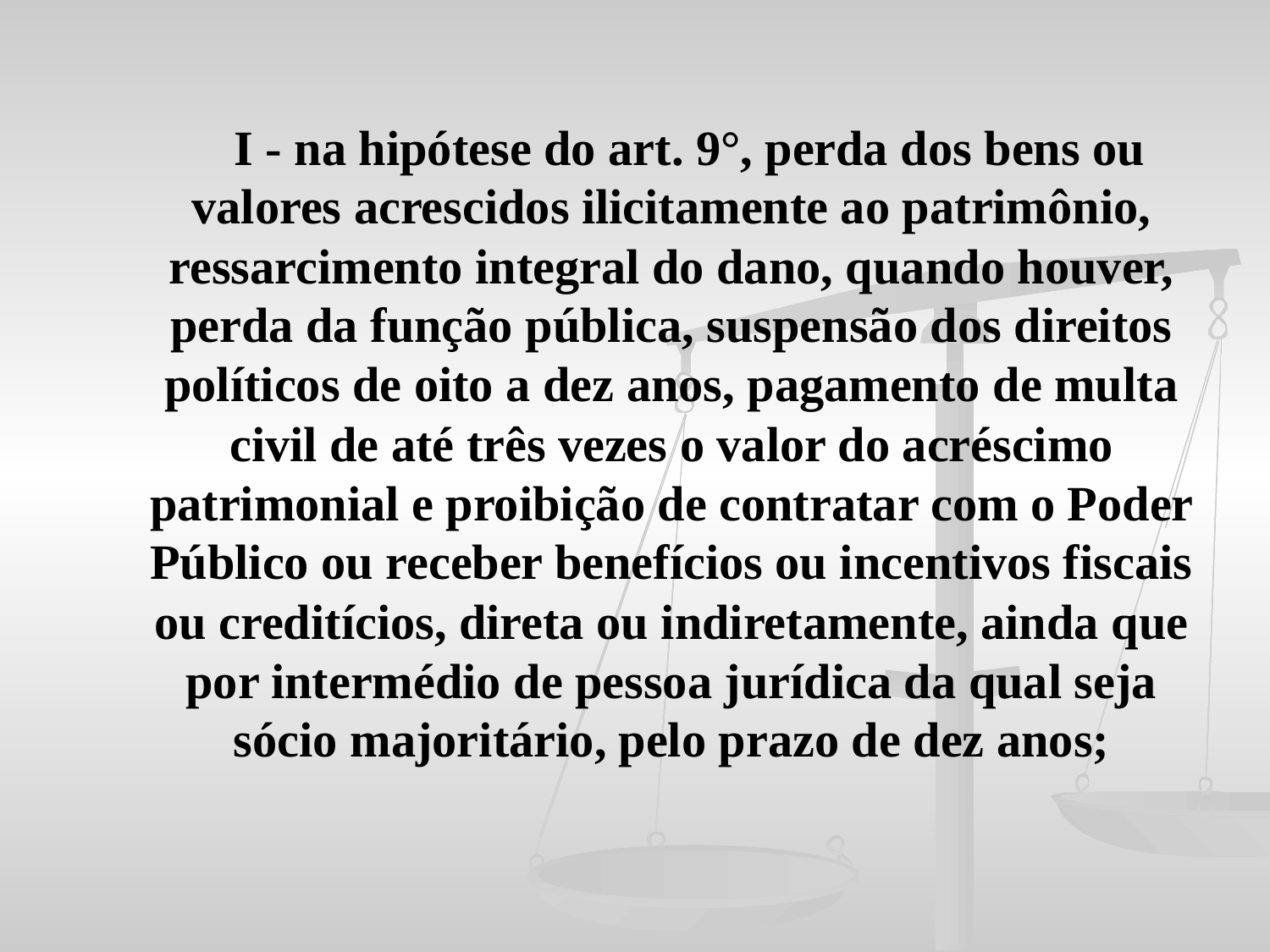

I - na hipótese do art. 9°, perda dos bens ou valores acrescidos ilicitamente ao patrimônio, ressarcimento integral do dano, quando houver, perda da função pública, suspensão dos direitos políticos de oito a dez anos, pagamento de multa civil de até três vezes o valor do acréscimo patrimonial e proibição de contratar com o Poder Público ou receber benefícios ou incentivos fiscais ou creditícios, direta ou indiretamente, ainda que por intermédio de pessoa jurídica da qual seja sócio majoritário, pelo prazo de dez anos;